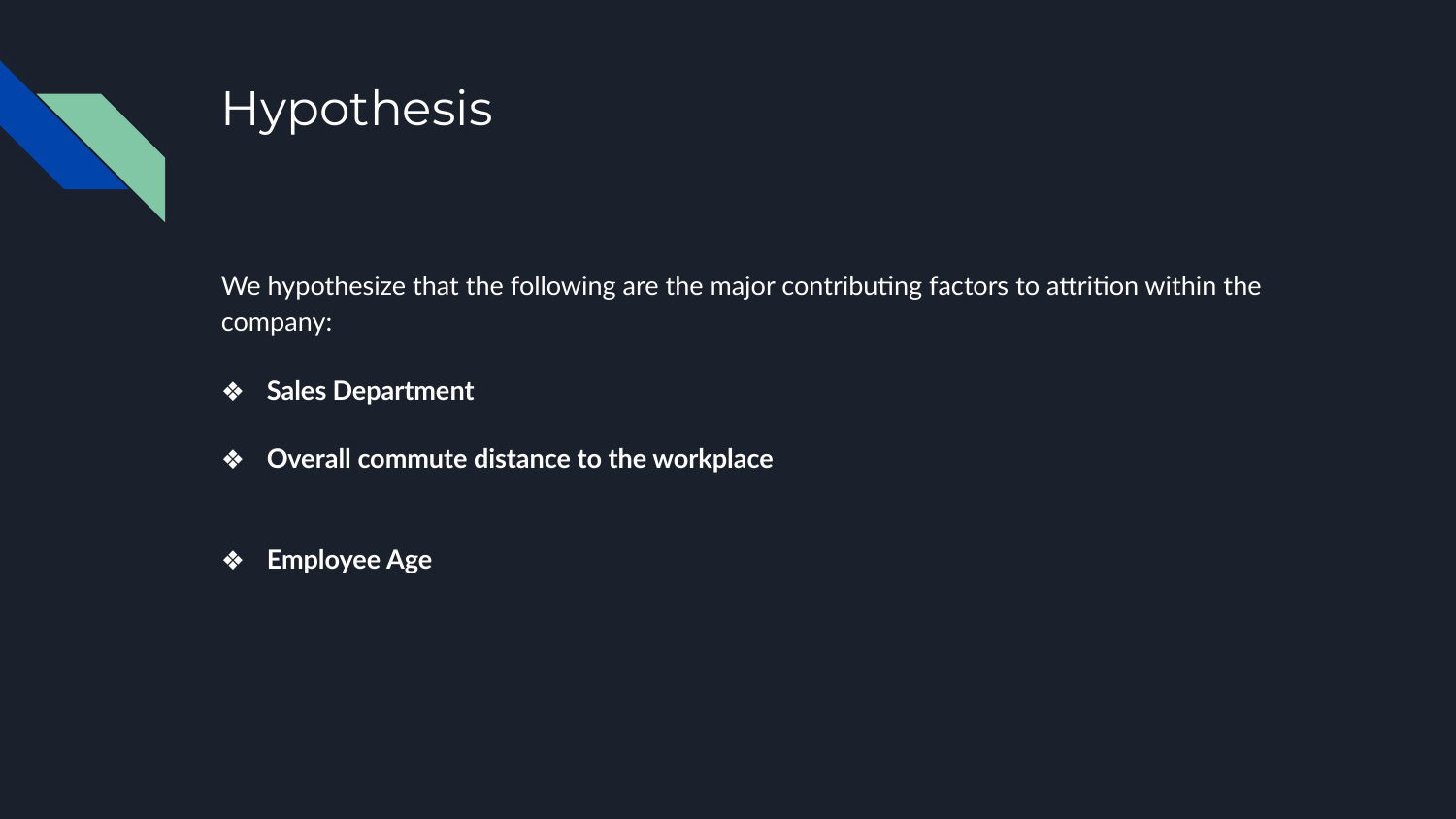

# Hypothesis
We hypothesize that the following are the major contributing factors to attrition within the company:
Sales Department
Overall commute distance to the workplace
Employee Age